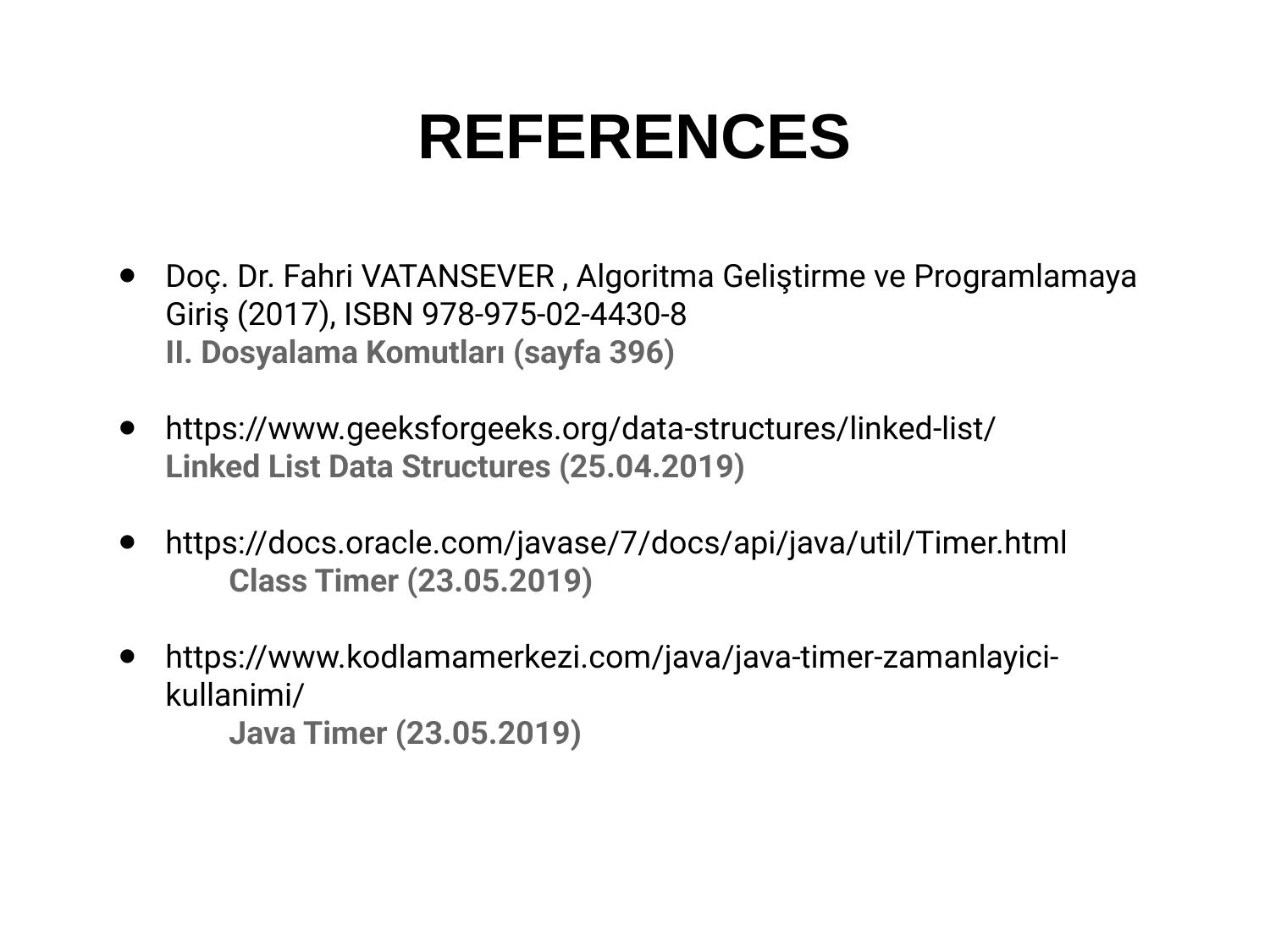

# REFERENCES
Doç. Dr. Fahri VATANSEVER , Algoritma Geliştirme ve Programlamaya Giriş (2017), ISBN 978-975-02-4430-8
II. Dosyalama Komutları (sayfa 396)

https://www.geeksforgeeks.org/data-structures/linked-list/
Linked List Data Structures (25.04.2019)

https://docs.oracle.com/javase/7/docs/api/java/util/Timer.html
	Class Timer (23.05.2019)

https://www.kodlamamerkezi.com/java/java-timer-zamanlayici-kullanimi/
	Java Timer (23.05.2019)